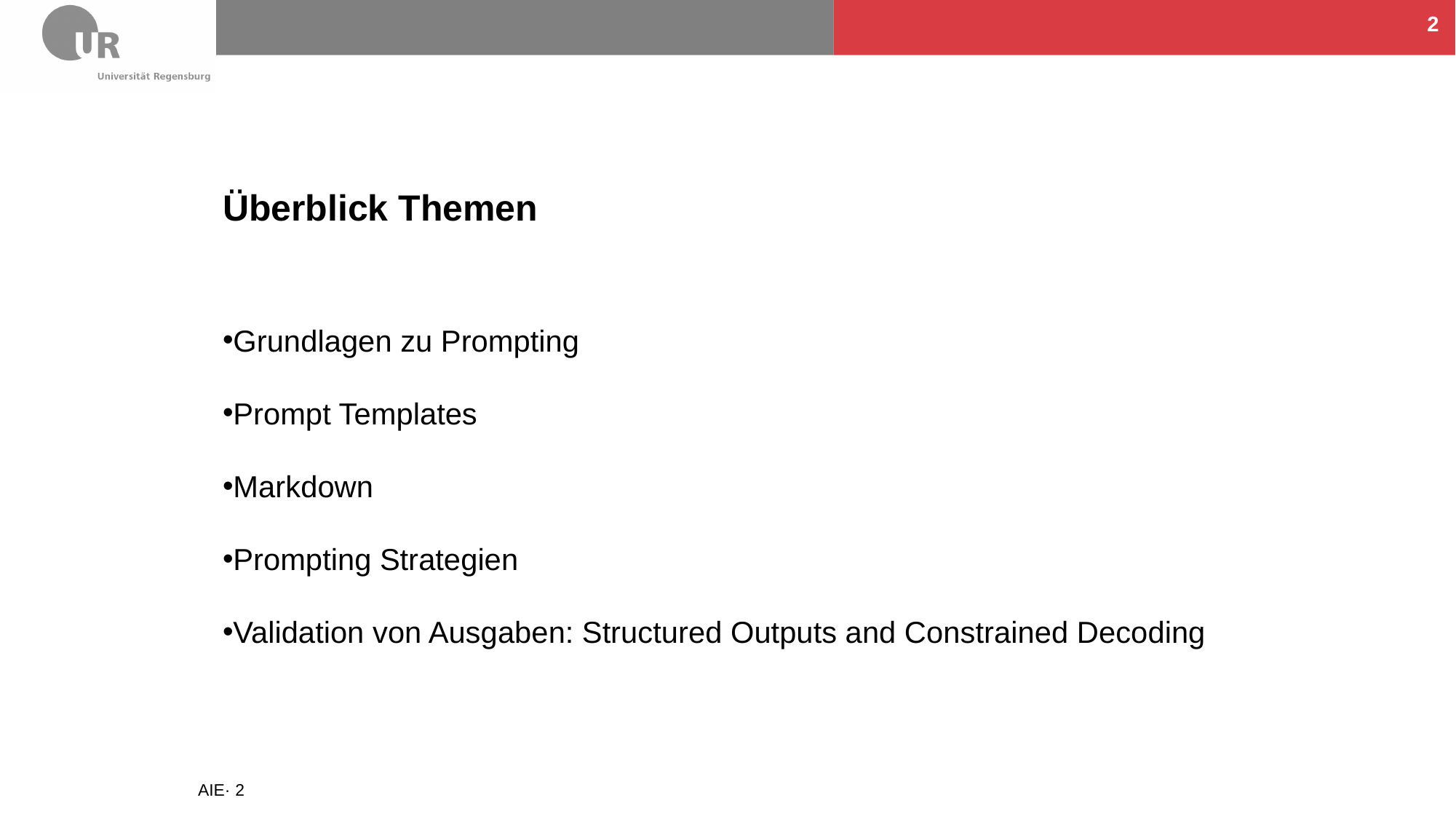

2
# Überblick Themen
Grundlagen zu Prompting
Prompt Templates
Markdown
Prompting Strategien
Validation von Ausgaben: Structured Outputs and Constrained Decoding